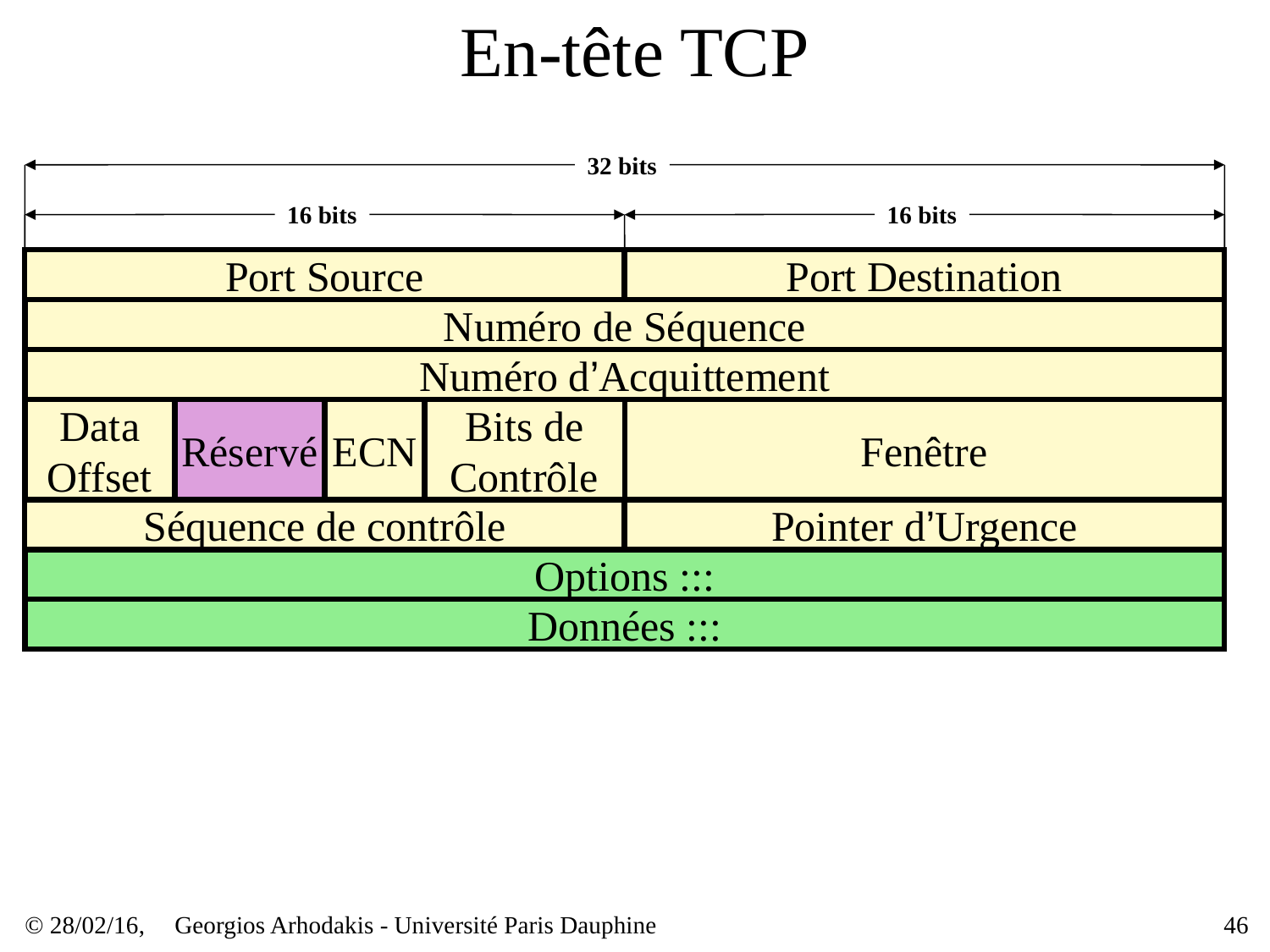

# En-tête TCP
32 bits

16 bits
16 bits

Port Source
Port Destination
Numéro de Séquence
Numéro d’Acquittement
Data Offset
Réservé
ECN
Bits de Contrôle
Fenêtre
Séquence de contrôle
Pointer d’Urgence
Options :::
Données :::
© 28/02/16,
Georgios Arhodakis - Université Paris Dauphine
46